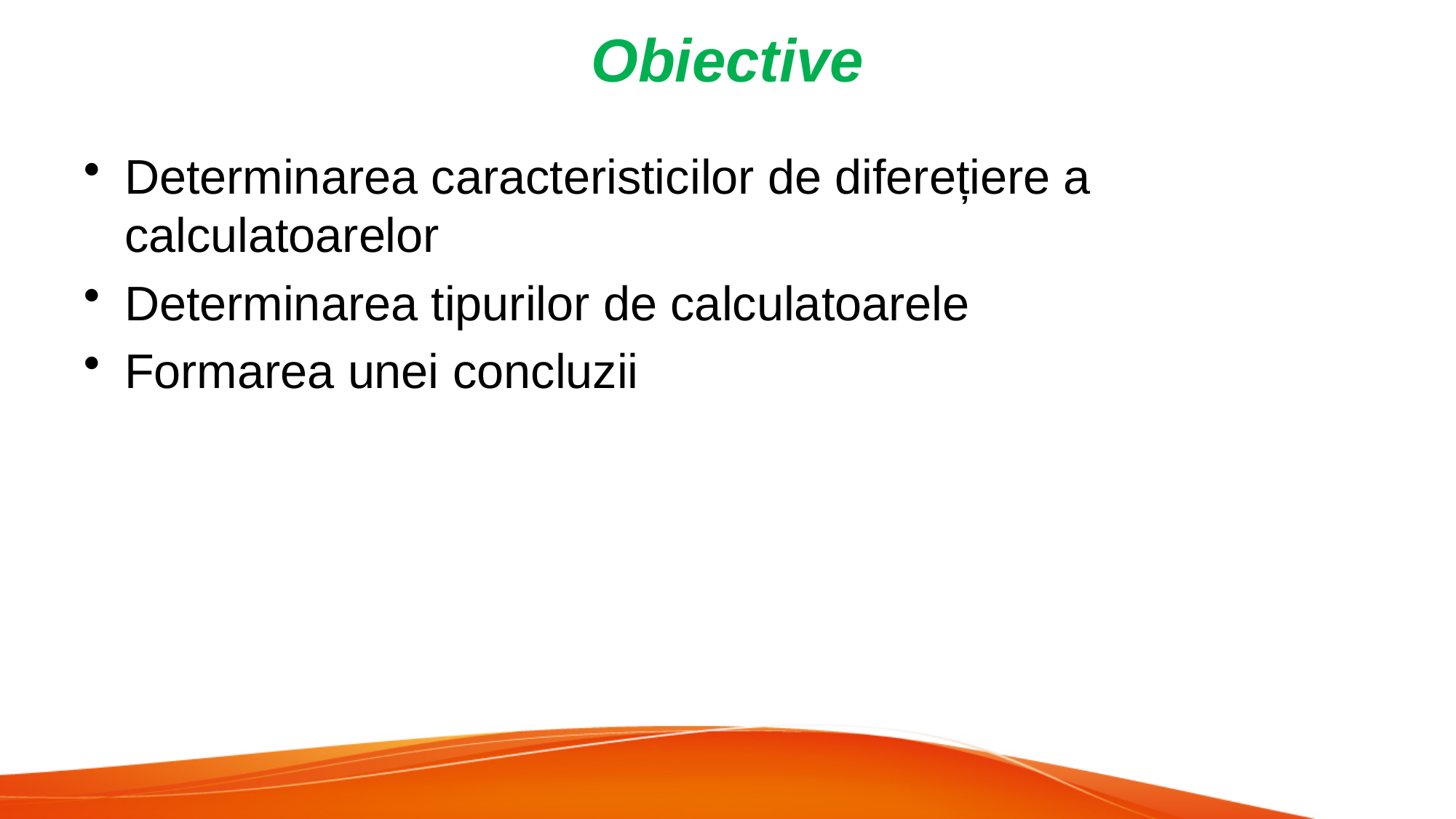

# Obiective
Determinarea caracteristicilor de diferețiere a calculatoarelor
Determinarea tipurilor de calculatoarele
Formarea unei concluzii